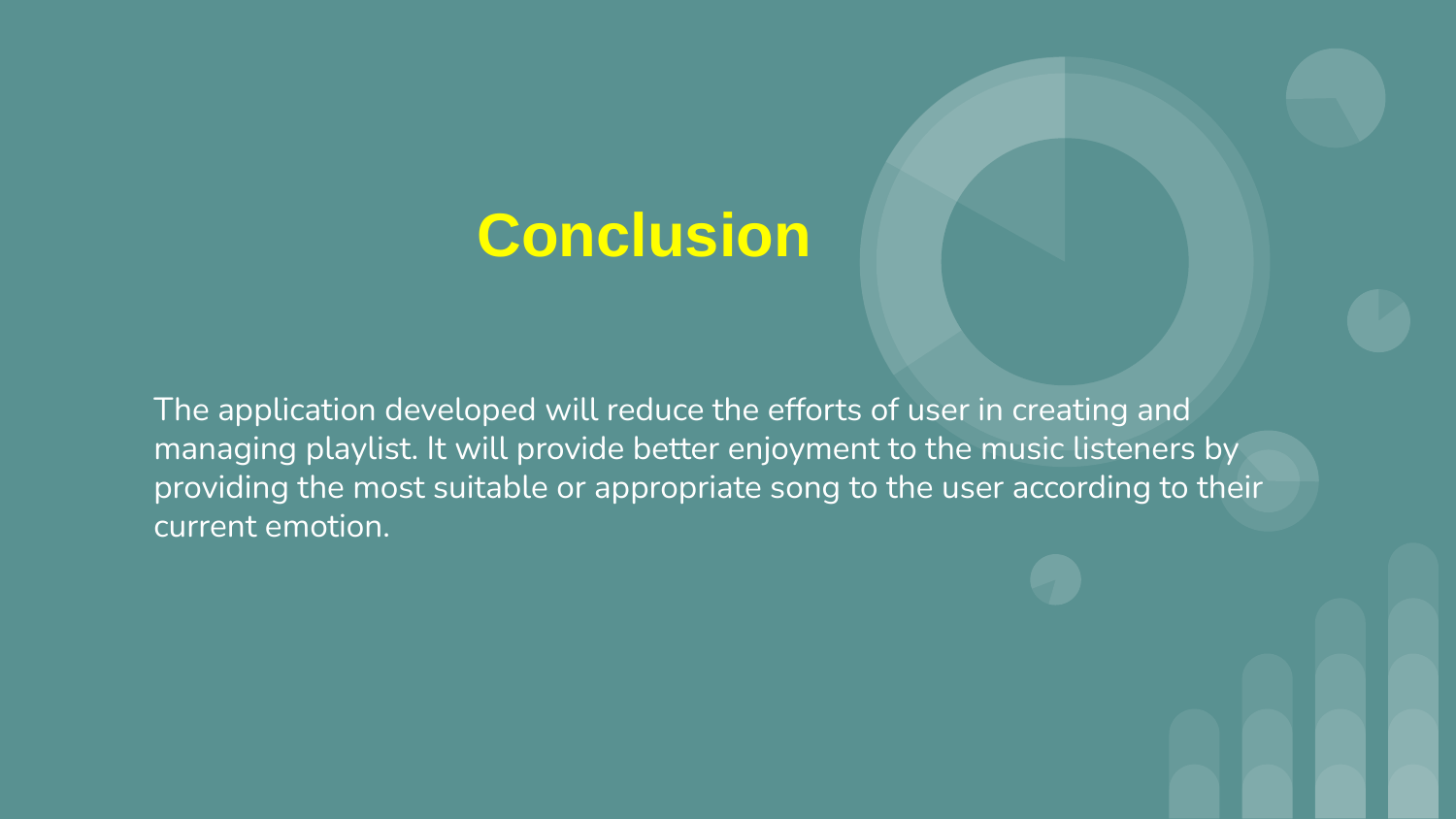

# Conclusion
The application developed will reduce the efforts of user in creating and managing playlist. It will provide better enjoyment to the music listeners by providing the most suitable or appropriate song to the user according to their current emotion.